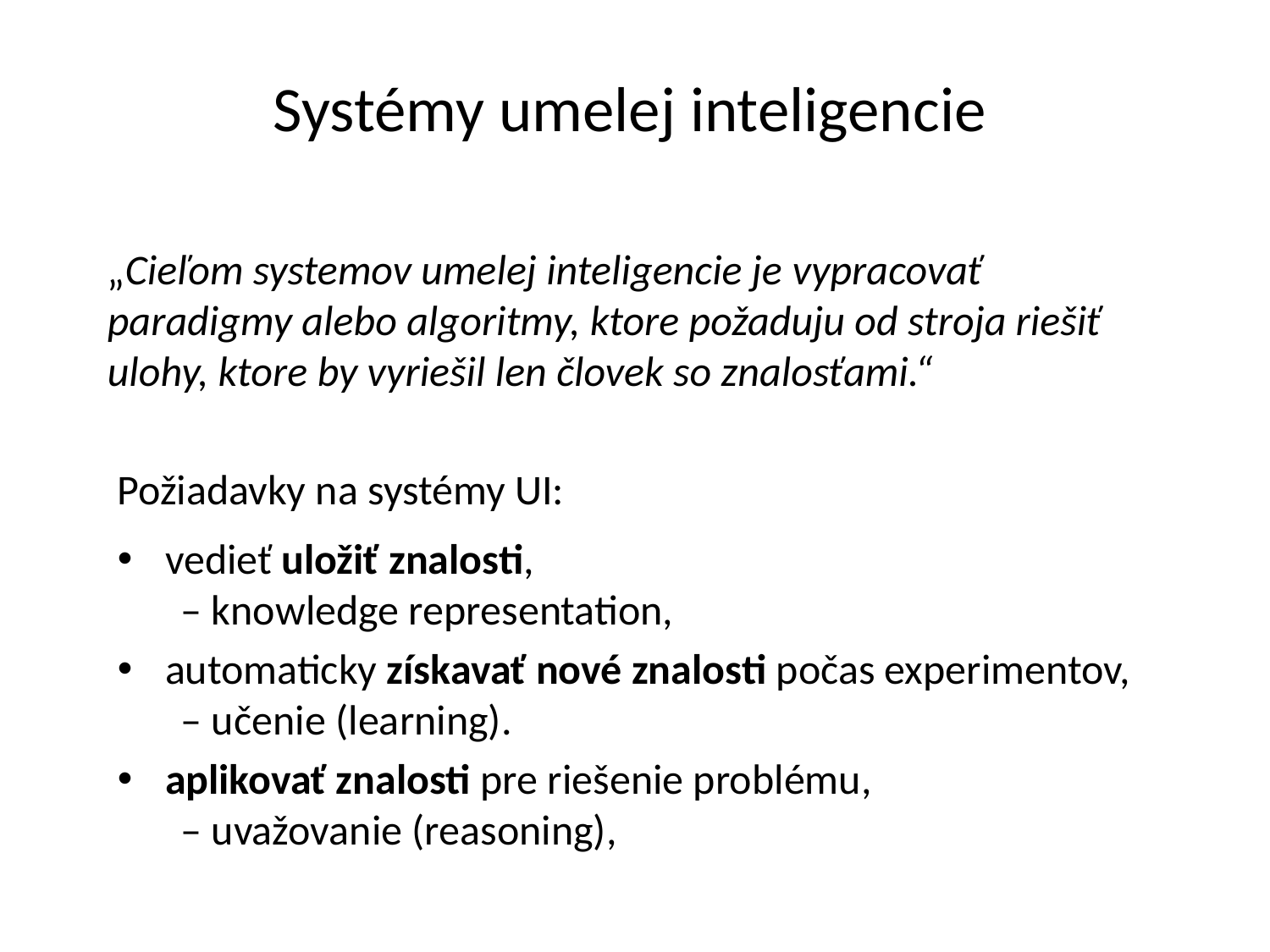

# Systémy umelej inteligencie
„Cieľom systemov umelej inteligencie je vypracovať paradigmy alebo algoritmy, ktore požaduju od stroja riešiť ulohy, ktore by vyriešil len človek so znalosťami.“
Požiadavky na systémy UI:

vedieť uložiť znalosti,
– knowledge representation,

automaticky získavať nové znalosti počas experimentov,
– učenie (learning).

aplikovať znalosti pre riešenie problému,
– uvažovanie (reasoning),